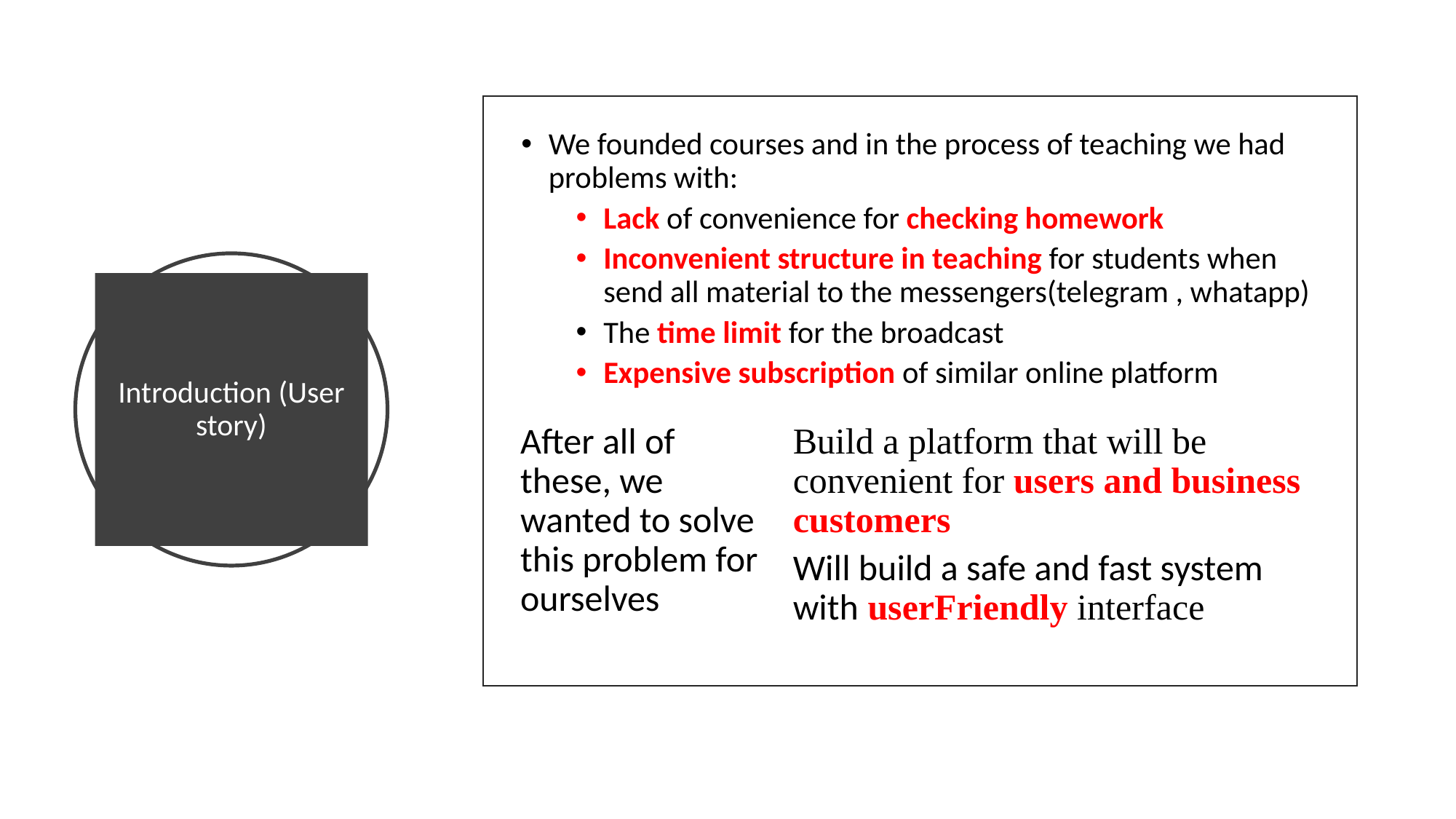

We founded courses and in the process of teaching we had problems with:
Lack of convenience for checking homework
Inconvenient structure in teaching for students when send all material to the messengers(telegram , whatapp)
The time limit for the broadcast
Expensive subscription of similar online platform

# Introduction (User story)
After all of these, we wanted to solve this problem for ourselves
Build a platform that will be convenient for users and business customers
Will build a safe and fast system with userFriendly interface